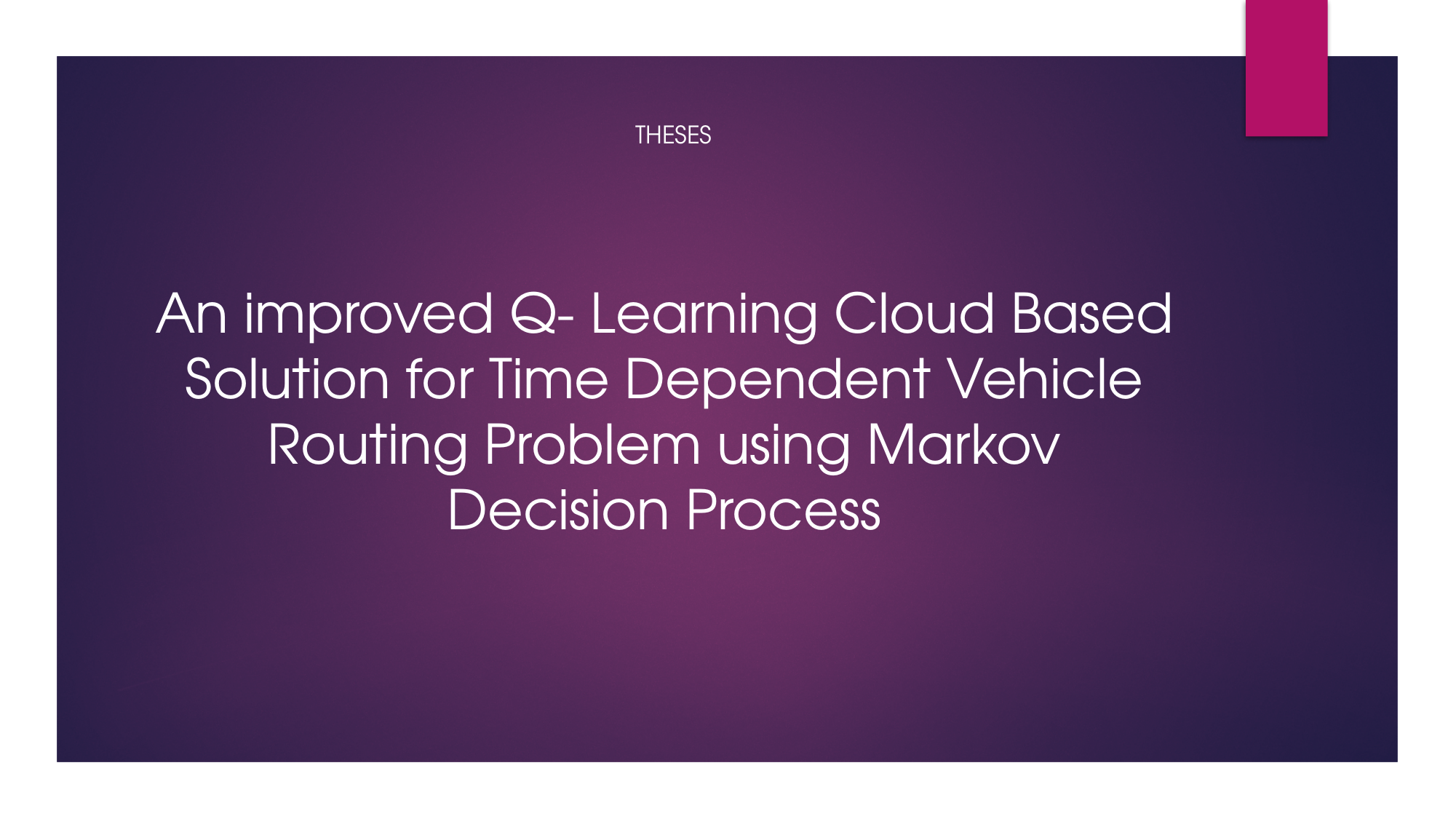

Theses
# An improved Q- Learning Cloud Based Solution for Time Dependent Vehicle Routing Problem using Markov Decision Process